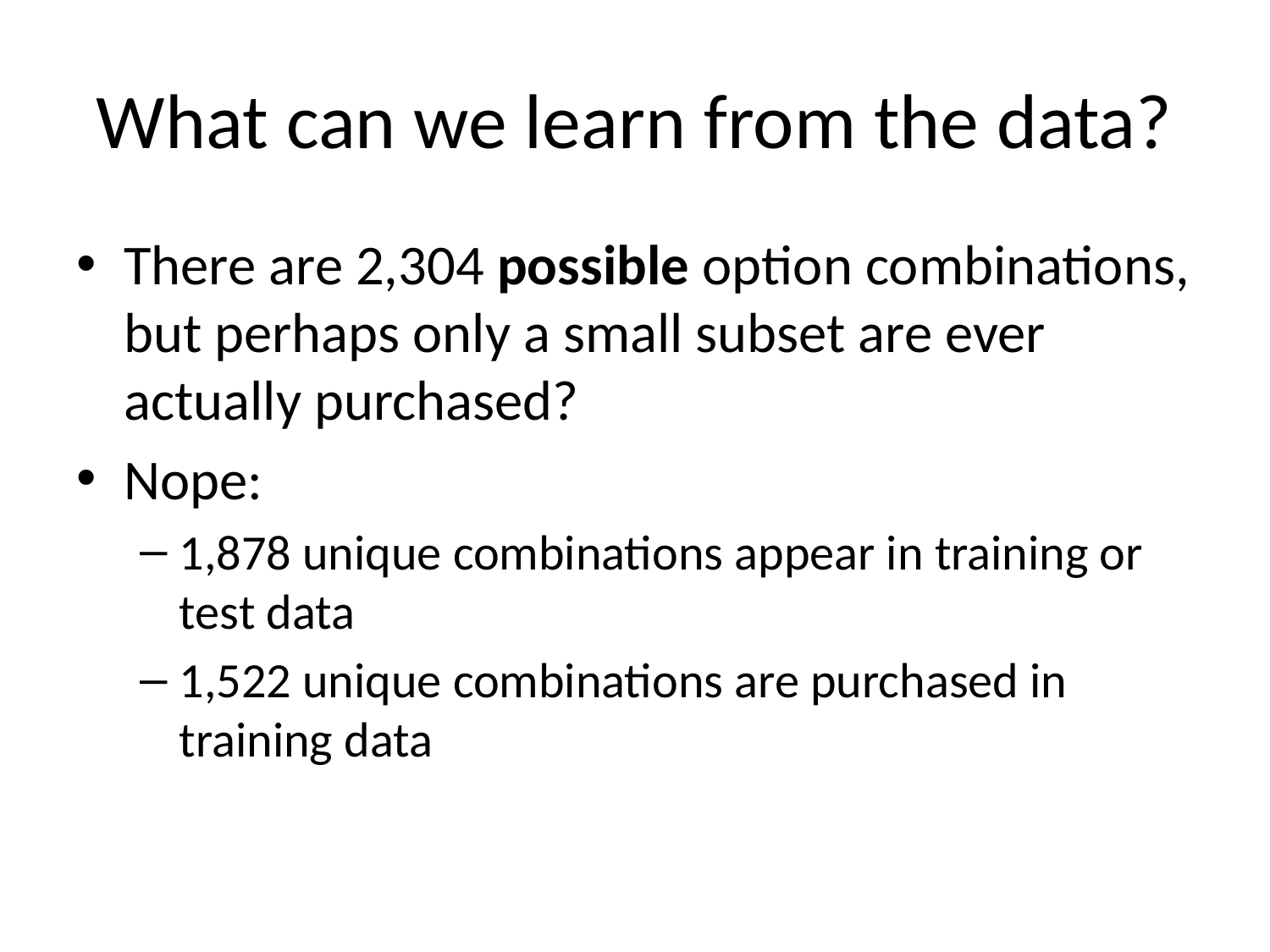

# What can we learn from the data?
There are 2,304 possible option combinations, but perhaps only a small subset are ever actually purchased?
Nope:
1,878 unique combinations appear in training or test data
1,522 unique combinations are purchased in training data